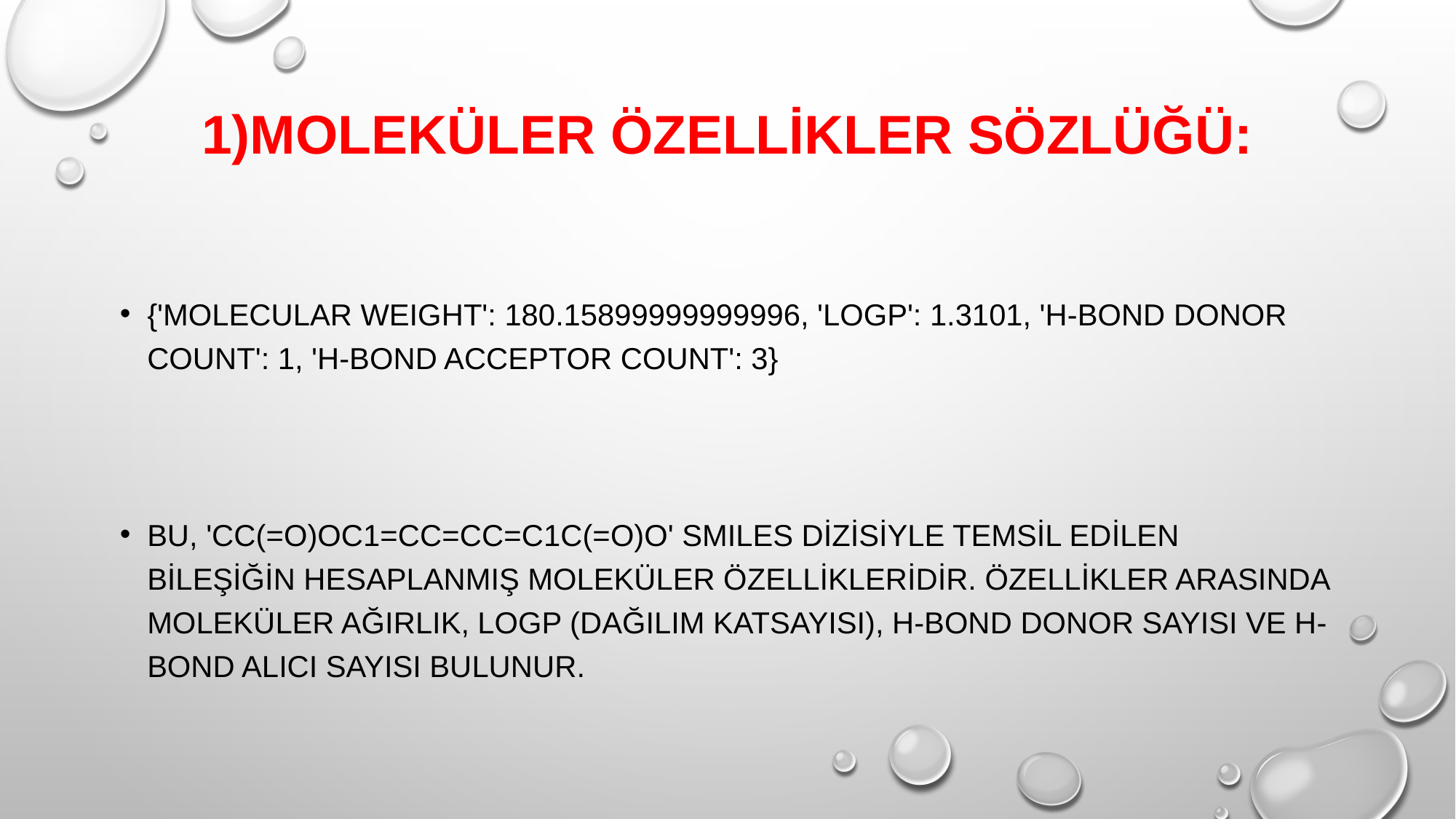

# 1)Moleküler Özellikler Sözlüğü:
{'Molecular Weight': 180.15899999999996, 'LogP': 1.3101, 'H-Bond Donor Count': 1, 'H-Bond Acceptor Count': 3}

Bu, 'CC(=O)OC1=CC=CC=C1C(=O)O' SMILES dizisiyle temsil edilen bileşiğin hesaplanmış moleküler özellikleridir. Özellikler arasında moleküler ağırlık, LogP (dağılım katsayısı), H-Bond Donor Sayısı ve H-Bond Alıcı Sayısı bulunur.